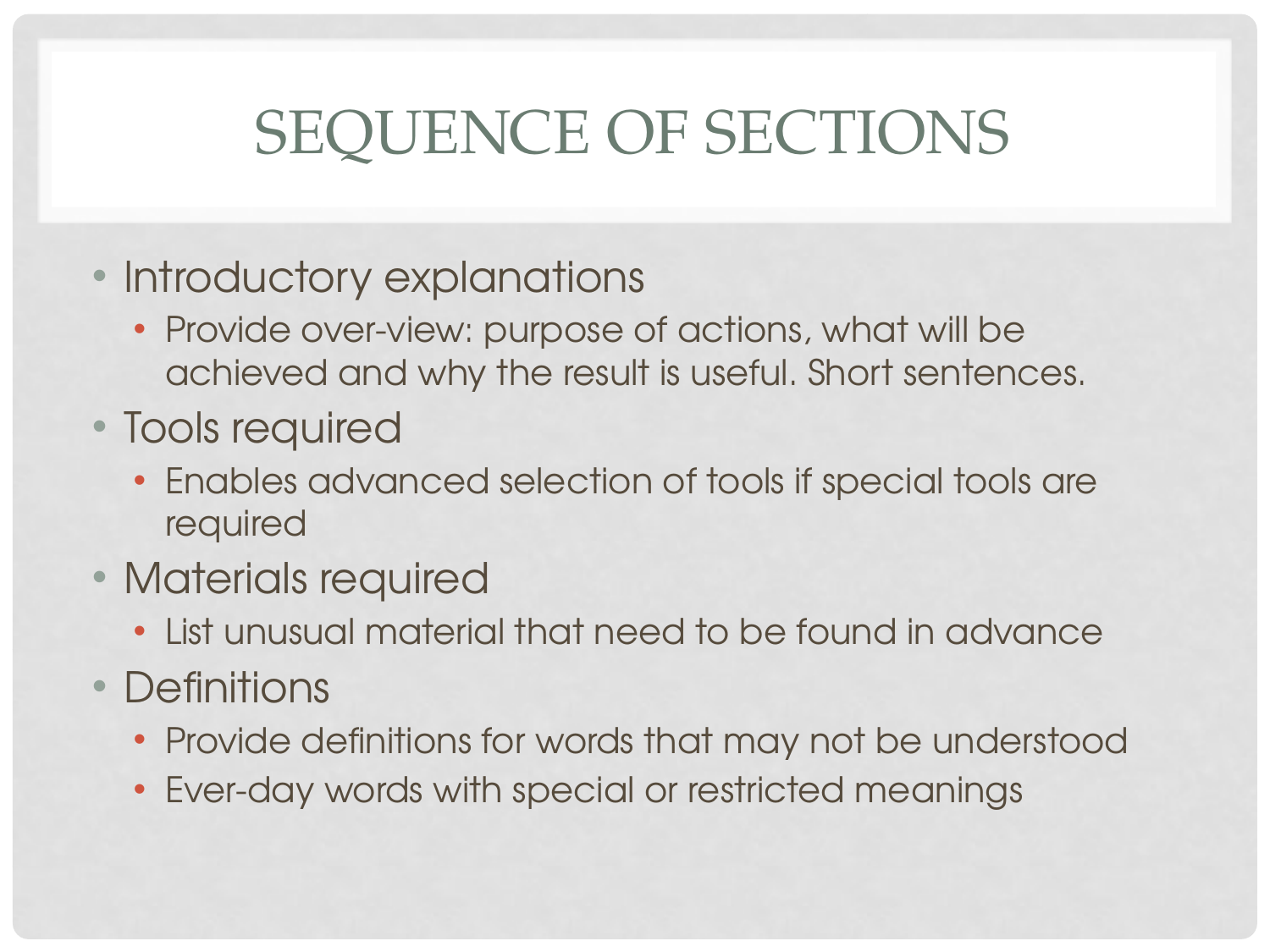

# Sequence of sections
Introductory explanations
Provide over-view: purpose of actions, what will be achieved and why the result is useful. Short sentences.
Tools required
Enables advanced selection of tools if special tools are required
Materials required
List unusual material that need to be found in advance
Definitions
Provide definitions for words that may not be understood
Ever-day words with special or restricted meanings